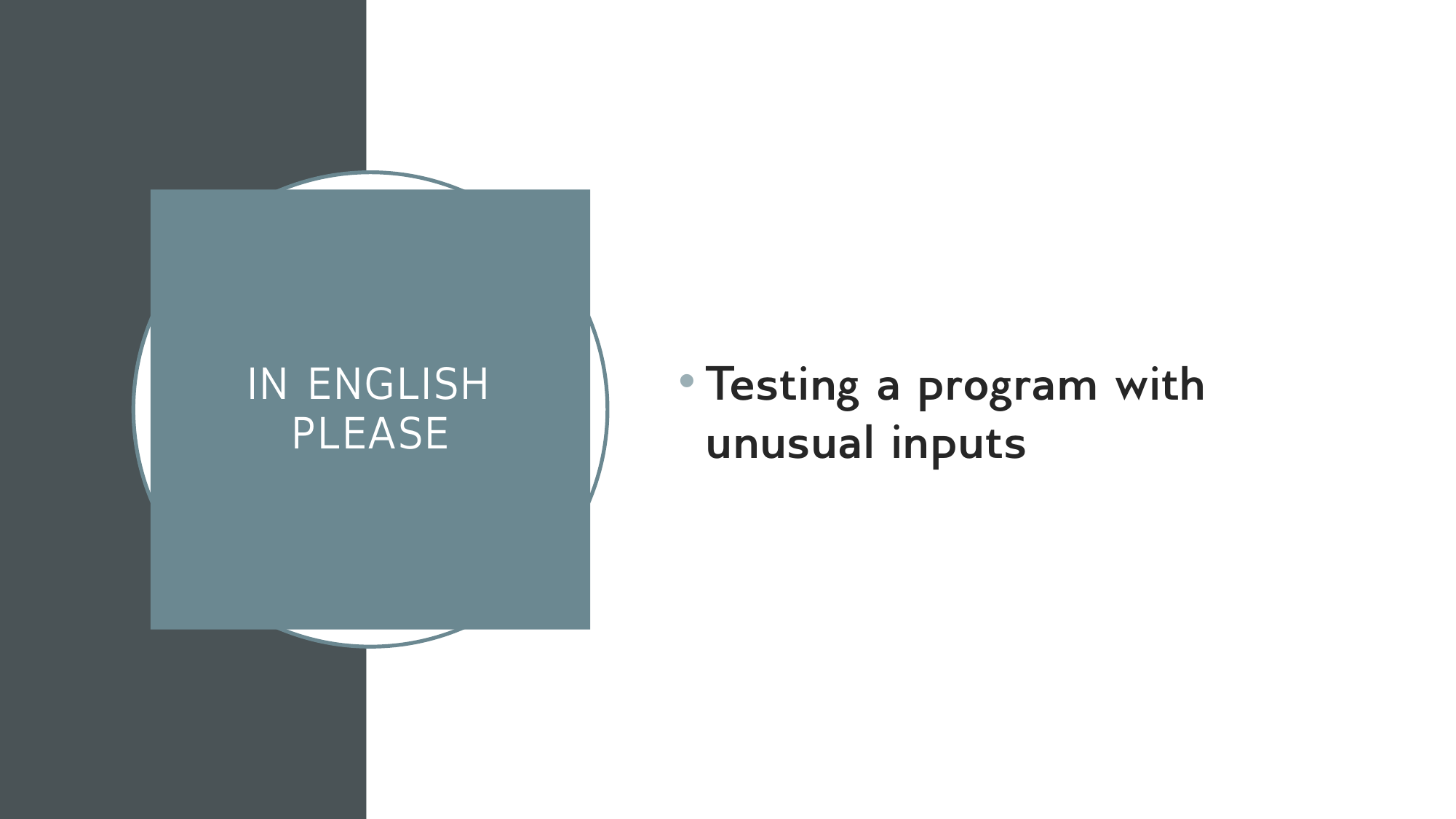

Testing a program with unusual inputs

# In English Please